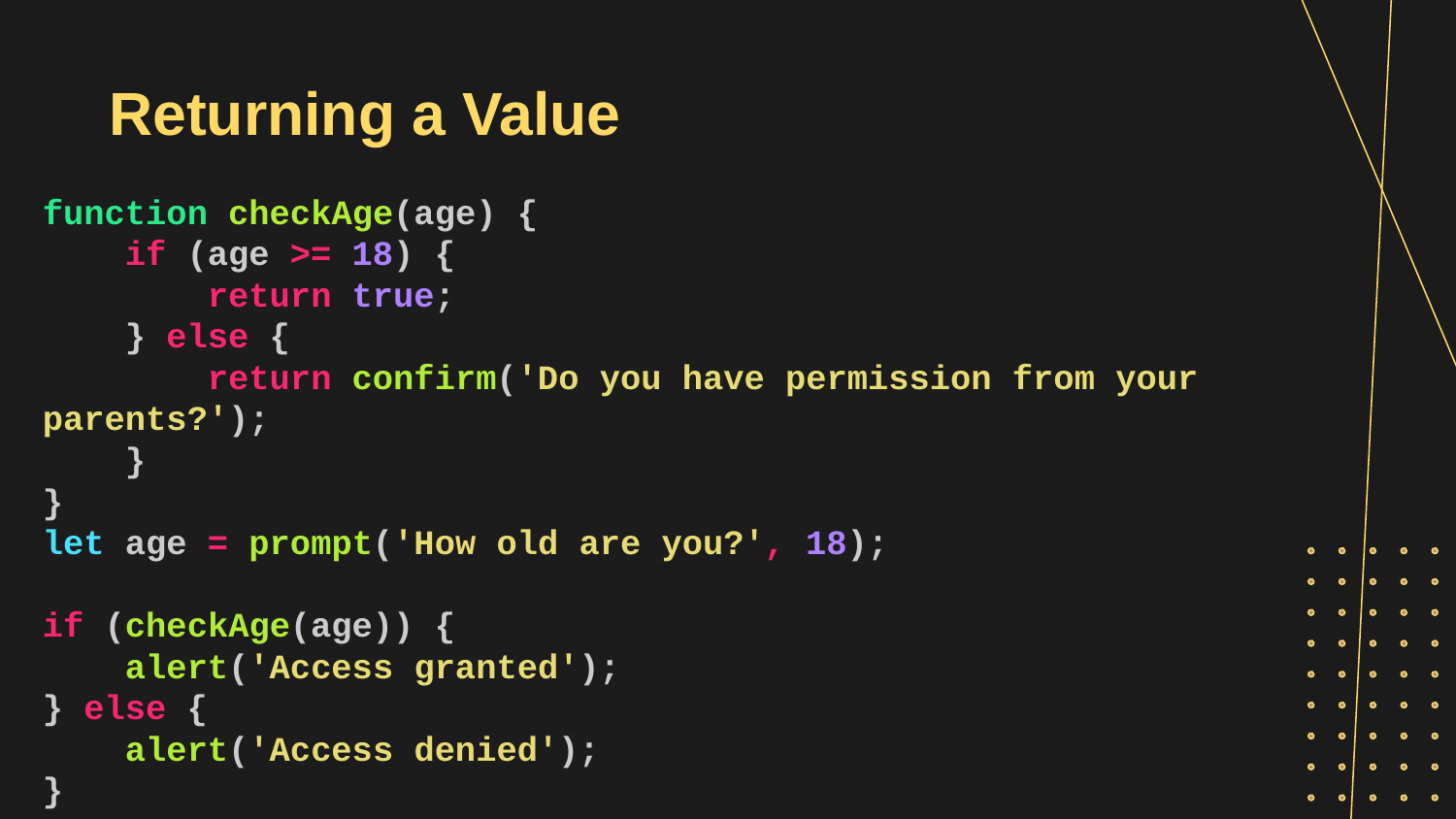

# Returning a Value
function checkAge(age) {
    if (age >= 18) {
        return true;
    } else {
        return confirm('Do you have permission from your parents?');
    }
}
let age = prompt('How old are you?', 18);

if (checkAge(age)) {
    alert('Access granted');
} else {
    alert('Access denied');
}